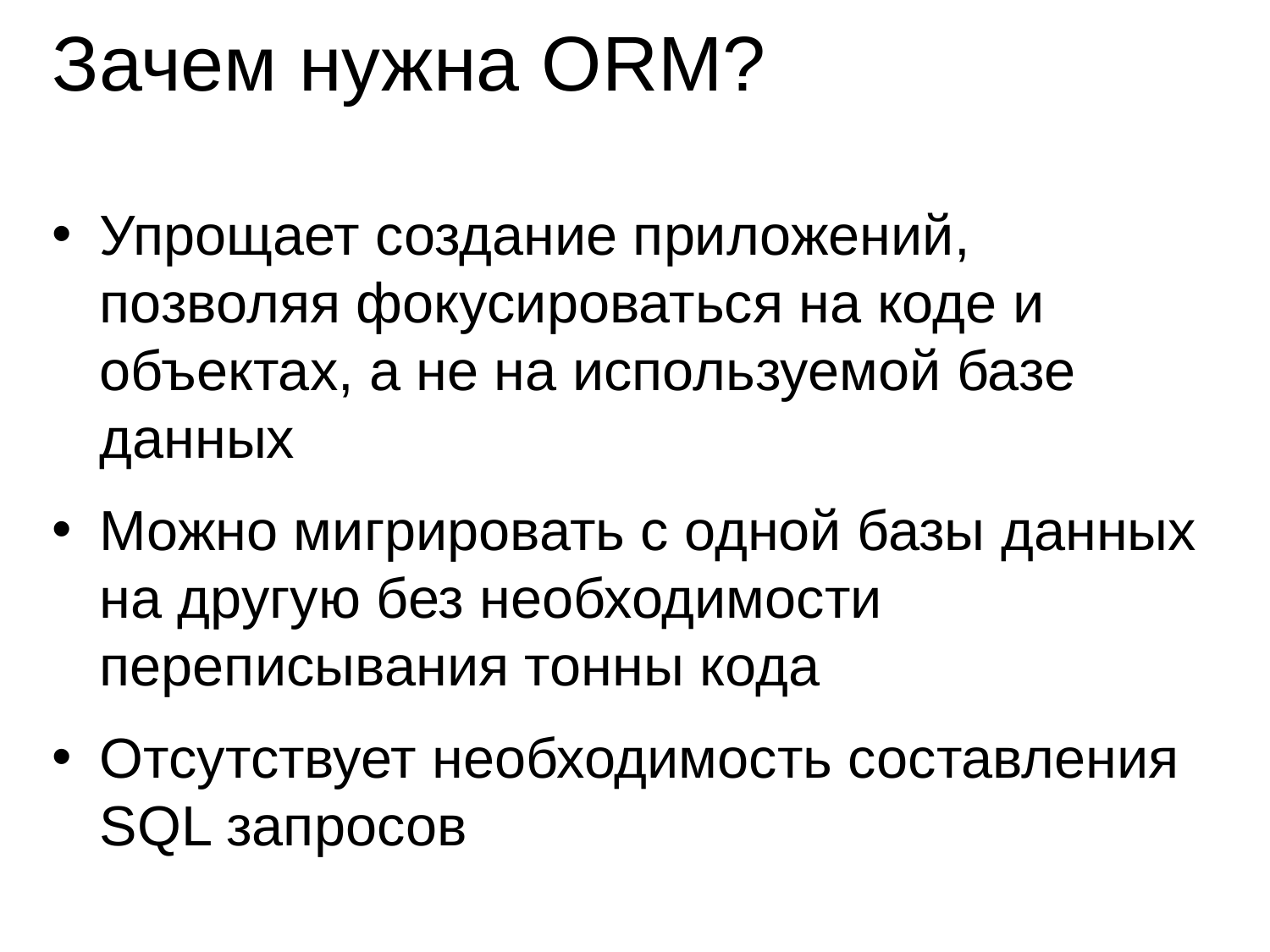

# Зачем нужна ORM?
Упрощает создание приложений, позволяя фокусироваться на коде и объектах, а не на используемой базе данных
Можно мигрировать с одной базы данных на другую без необходимости переписывания тонны кода
Отсутствует необходимость составления SQL запросов